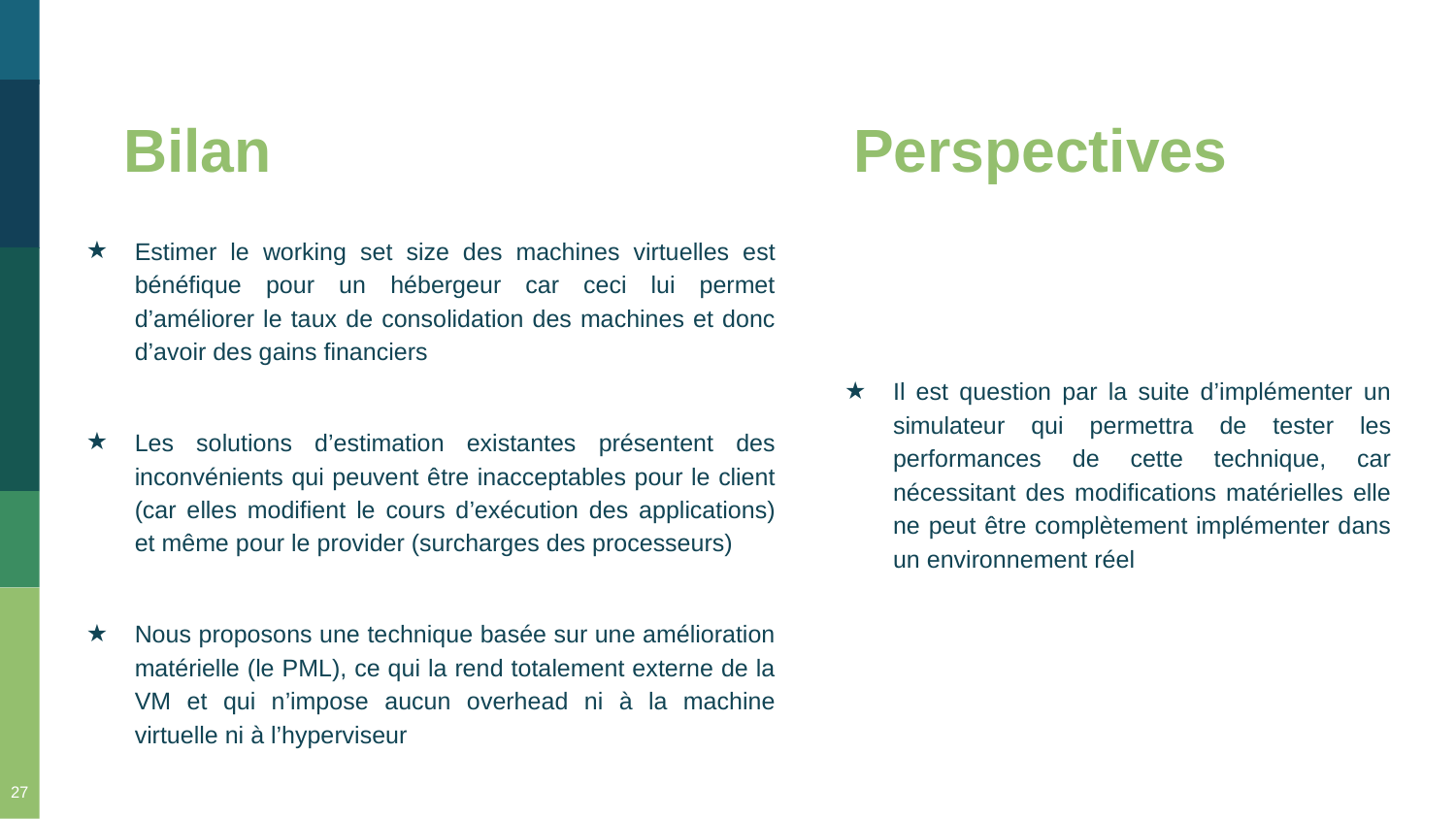

Bilan
Perspectives
Estimer le working set size des machines virtuelles est bénéfique pour un hébergeur car ceci lui permet d’améliorer le taux de consolidation des machines et donc d’avoir des gains financiers

Les solutions d’estimation existantes présentent des inconvénients qui peuvent être inacceptables pour le client (car elles modifient le cours d’exécution des applications) et même pour le provider (surcharges des processeurs)

Nous proposons une technique basée sur une amélioration matérielle (le PML), ce qui la rend totalement externe de la VM et qui n’impose aucun overhead ni à la machine virtuelle ni à l’hyperviseur
Il est question par la suite d’implémenter un simulateur qui permettra de tester les performances de cette technique, car nécessitant des modifications matérielles elle ne peut être complètement implémenter dans un environnement réel
27